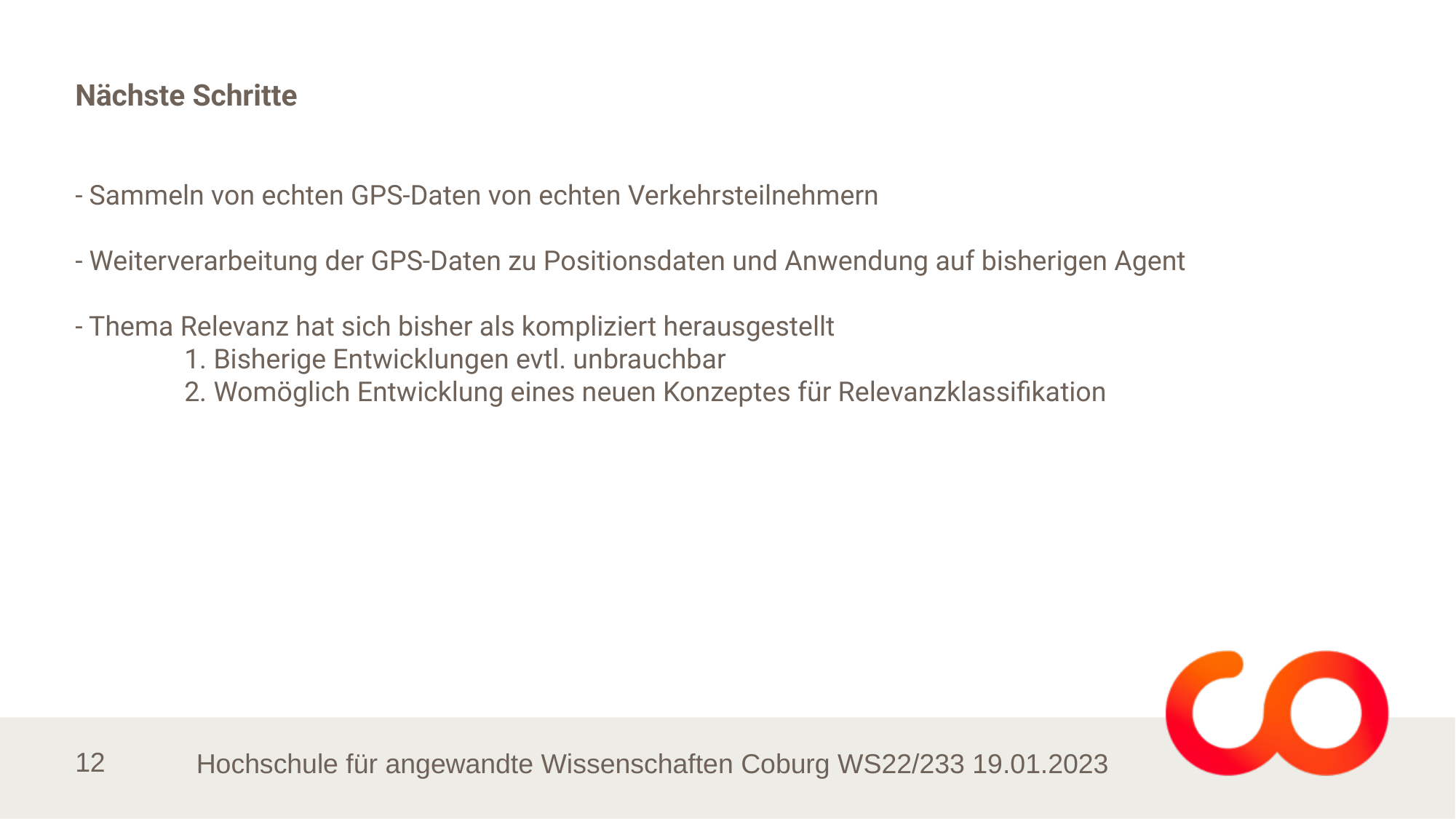

Nächste Schritte
- Sammeln von echten GPS-Daten von echten Verkehrsteilnehmern

- Weiterverarbeitung der GPS-Daten zu Positionsdaten und Anwendung auf bisherigen Agent

- Thema Relevanz hat sich bisher als kompliziert herausgestellt
	1. Bisherige Entwicklungen evtl. unbrauchbar
	2. Womöglich Entwicklung eines neuen Konzeptes für Relevanzklassifikation
Hochschule für angewandte Wissenschaften Coburg WS22/233 19.01.2023